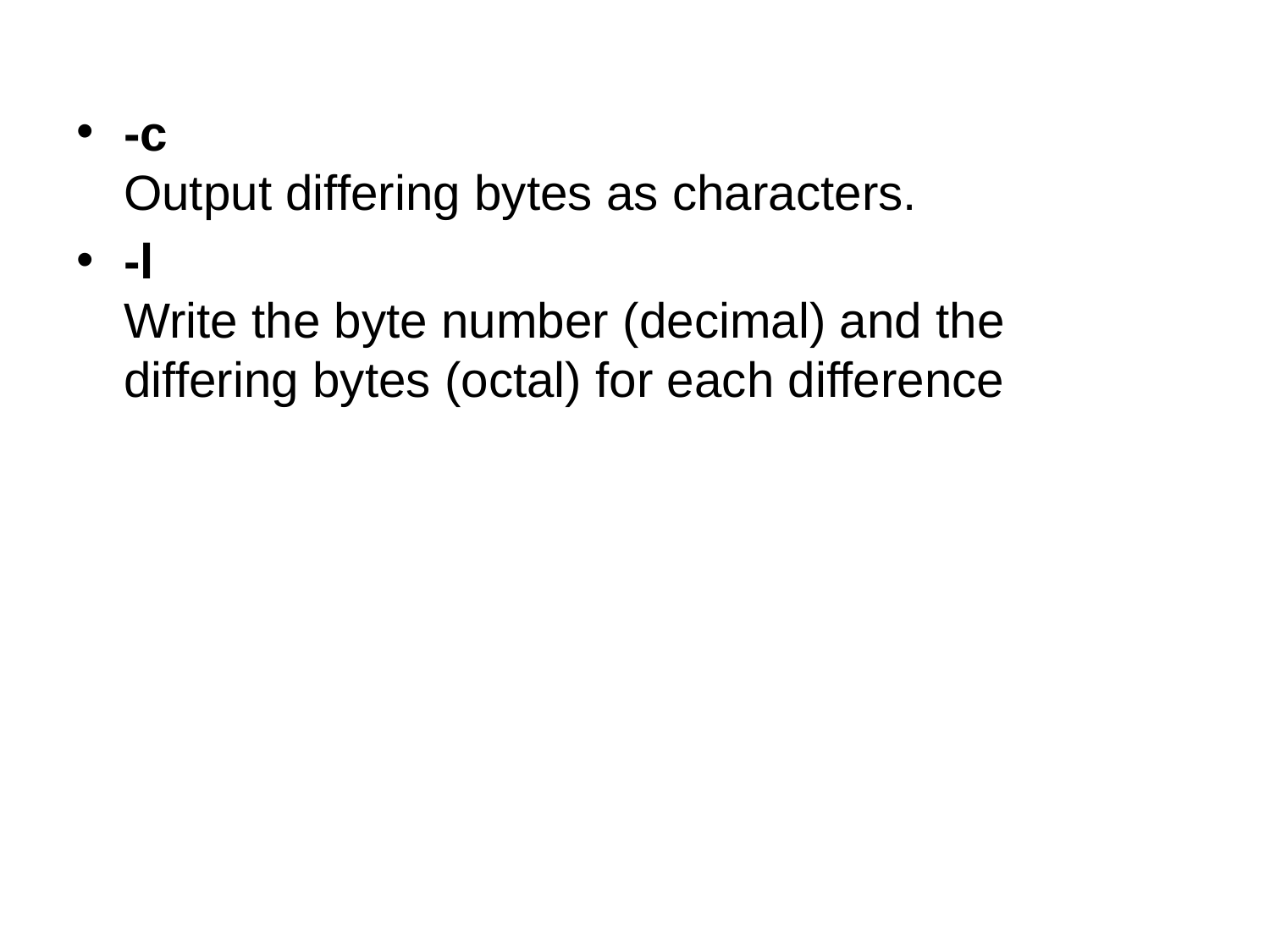

-c
Output differing bytes as characters.
-l
Write the byte number (decimal) and the differing bytes (octal) for each difference